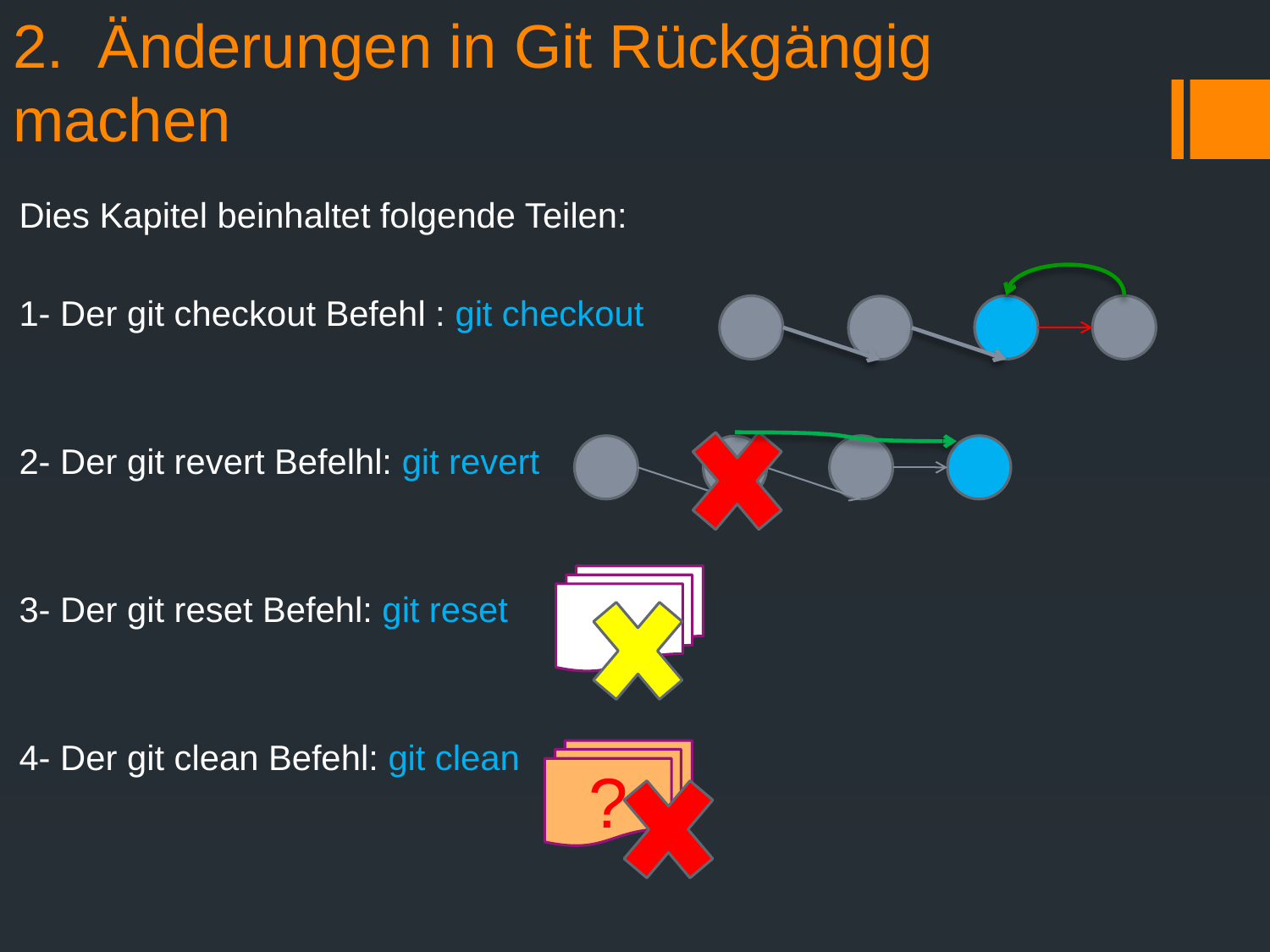

# 2.  Änderungen in Git Rückgängig machen
Dies Kapitel beinhaltet folgende Teilen:

1- Der git checkout Befehl : git checkout

2- Der git revert Befelhl: git revert

3- Der git reset Befehl: git reset

4- Der git clean Befehl: git clean

?